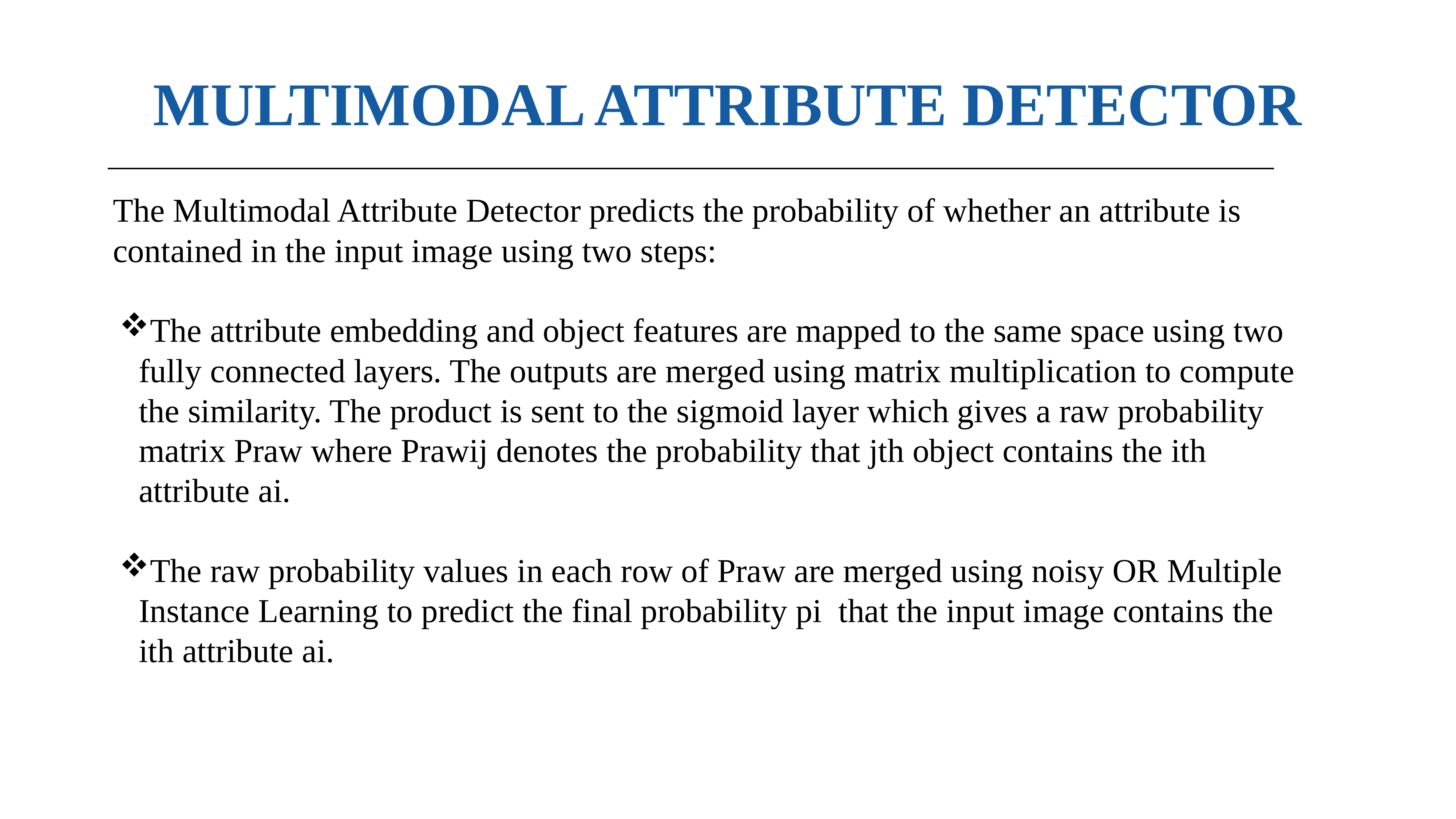

# MULTIMODAL ATTRIBUTE DETECTOR

The Multimodal Attribute Detector predicts the probability of whether an attribute is contained in the input image using two steps:

The attribute embedding and object features are mapped to the same space using two fully connected layers. The outputs are merged using matrix multiplication to compute the similarity. The product is sent to the sigmoid layer which gives a raw probability matrix Praw where Prawij denotes the probability that jth object contains the ith attribute ai.

The raw probability values in each row of Praw are merged using noisy OR Multiple Instance Learning to predict the final probability pi  that the input image contains the ith attribute ai.